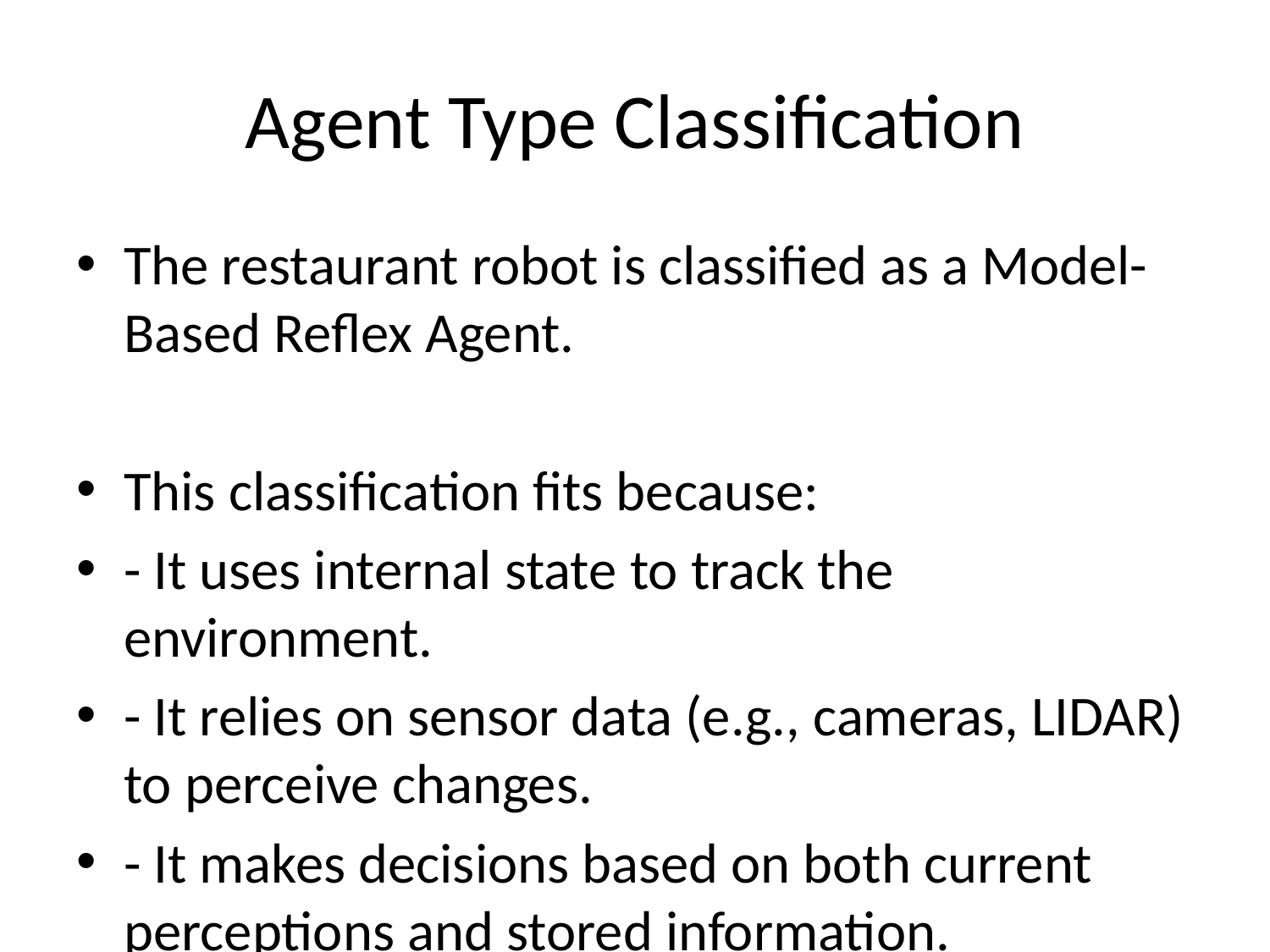

# Agent Type Classification
The restaurant robot is classified as a Model-Based Reflex Agent.

This classification fits because:
- It uses internal state to track the environment.
- It relies on sensor data (e.g., cameras, LIDAR) to perceive changes.
- It makes decisions based on both current perceptions and stored information.
- It operates in a dynamic and partially observable environment.

Other agent types include:
- Simple Reflex Agents: React only to current percepts.
- Goal-Based Agents: Make decisions to achieve specific goals.
- Utility-Based Agents: Choose actions based on a utility function.
- Learning Agents: Improve performance over time through learning.